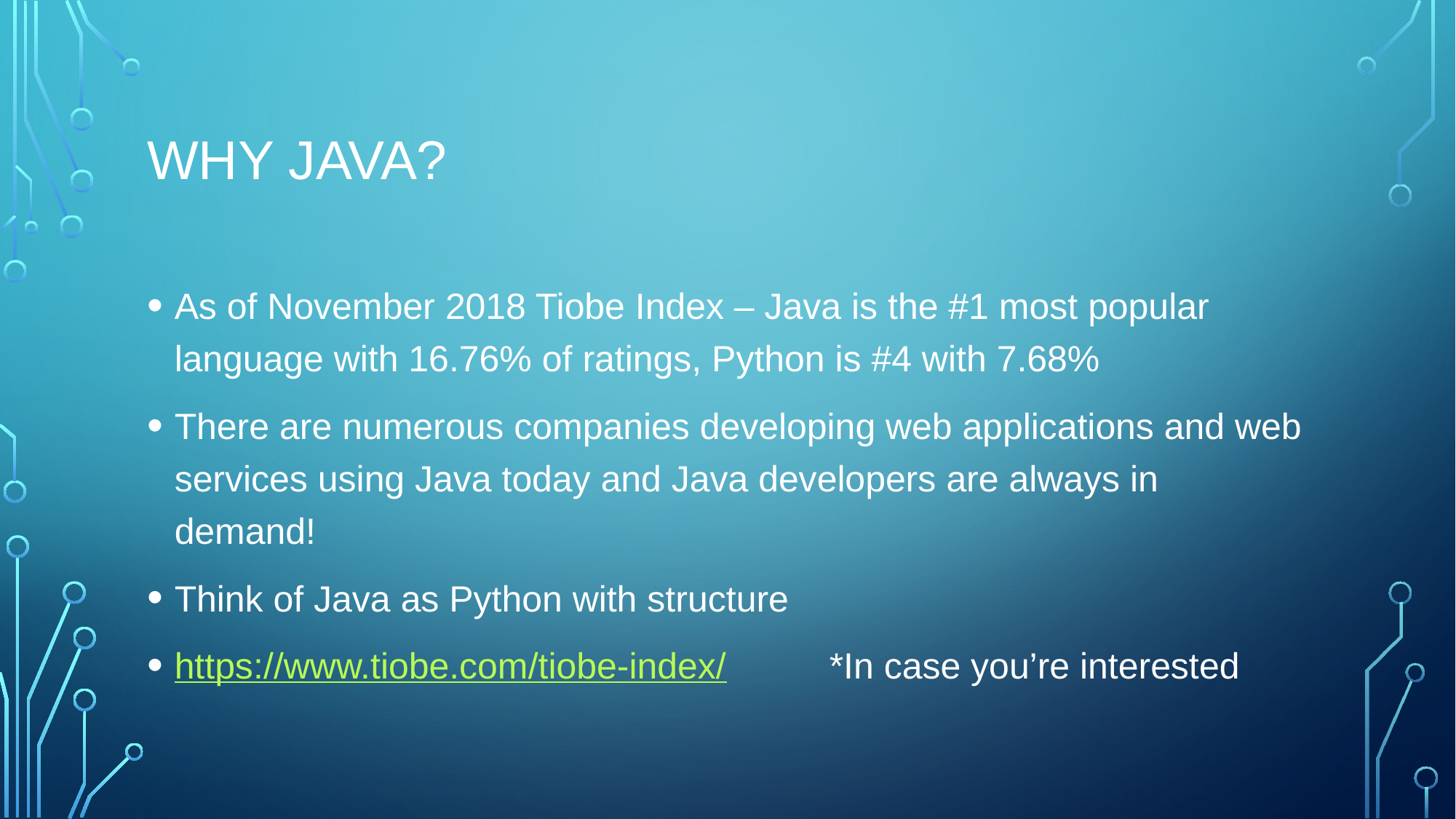

# Why Java?
As of November 2018 Tiobe Index – Java is the #1 most popular language with 16.76% of ratings, Python is #4 with 7.68%
There are numerous companies developing web applications and web services using Java today and Java developers are always in demand!
Think of Java as Python with structure
https://www.tiobe.com/tiobe-index/	*In case you’re interested